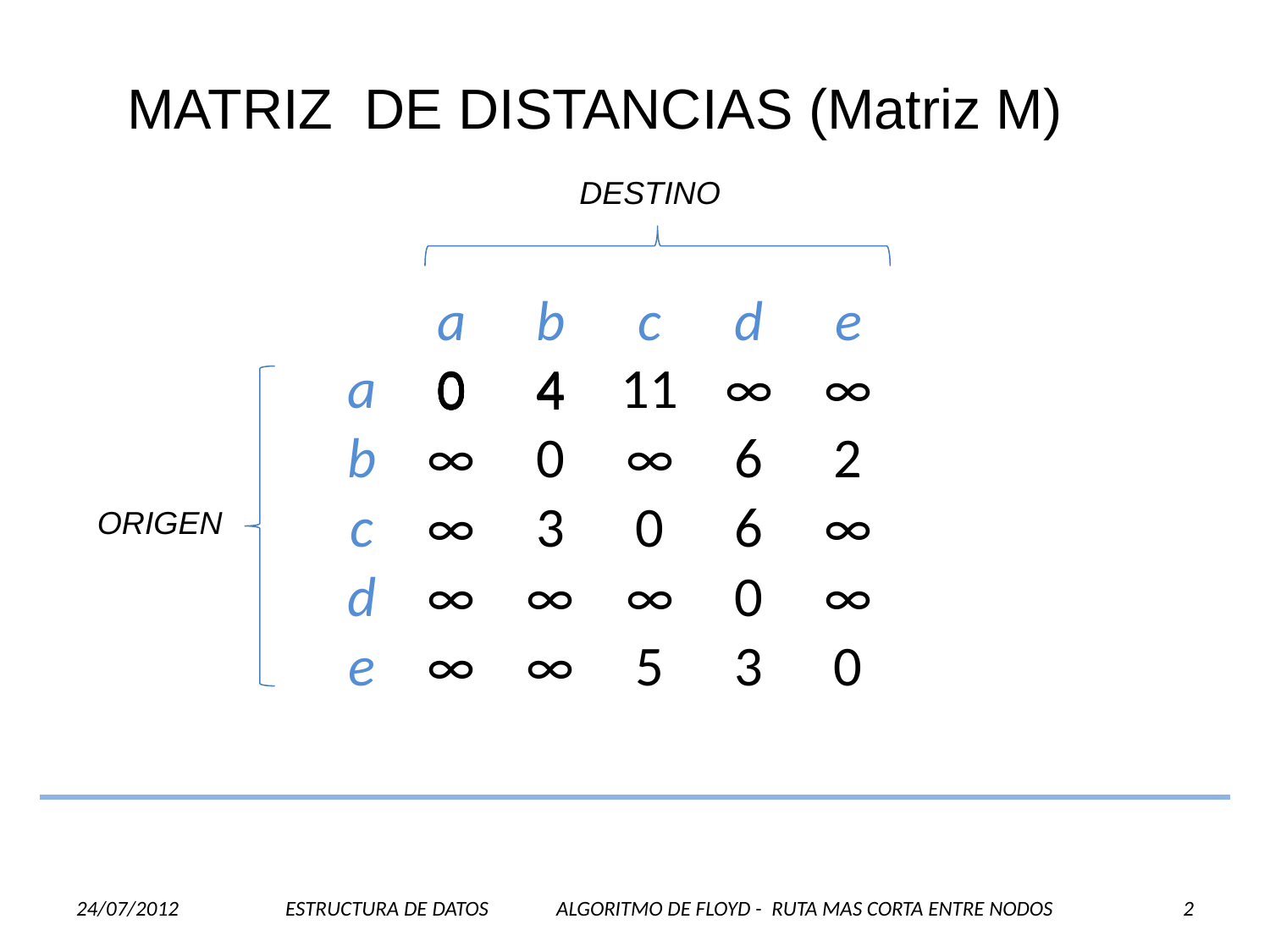

MATRIZ  DE DISTANCIAS (Matriz M)
DESTINO
a
b
c
d
e
a
0
4
11
∞
∞
0
0
0
0
4
4
4

b
∞
0
∞
6
2
c
∞
3
0
6
∞
ORIGEN
d
∞
∞
∞
0
∞
e
∞
∞
5
3
0
24/07/2012
ESTRUCTURA DE DATOS              ALGORITMO DE FLOYD -  RUTA MAS CORTA ENTRE NODOS
2